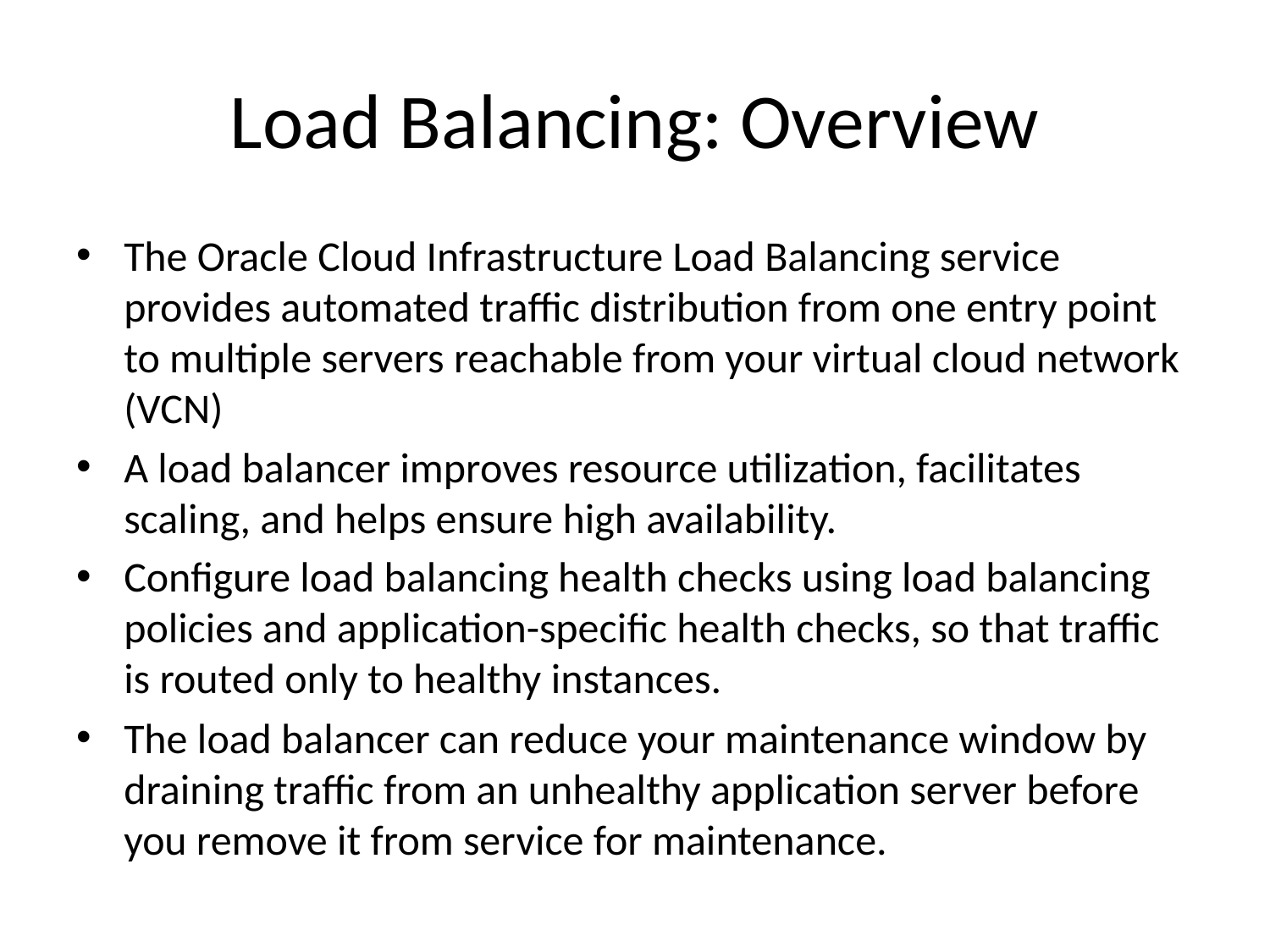

# Load Balancing: Overview
The Oracle Cloud Infrastructure Load Balancing service provides automated traffic distribution from one entry point to multiple servers reachable from your virtual cloud network (VCN)
A load balancer improves resource utilization, facilitates scaling, and helps ensure high availability.
Configure load balancing health checks using load balancing policies and application-specific health checks, so that traffic is routed only to healthy instances.
The load balancer can reduce your maintenance window by draining traffic from an unhealthy application server before you remove it from service for maintenance.